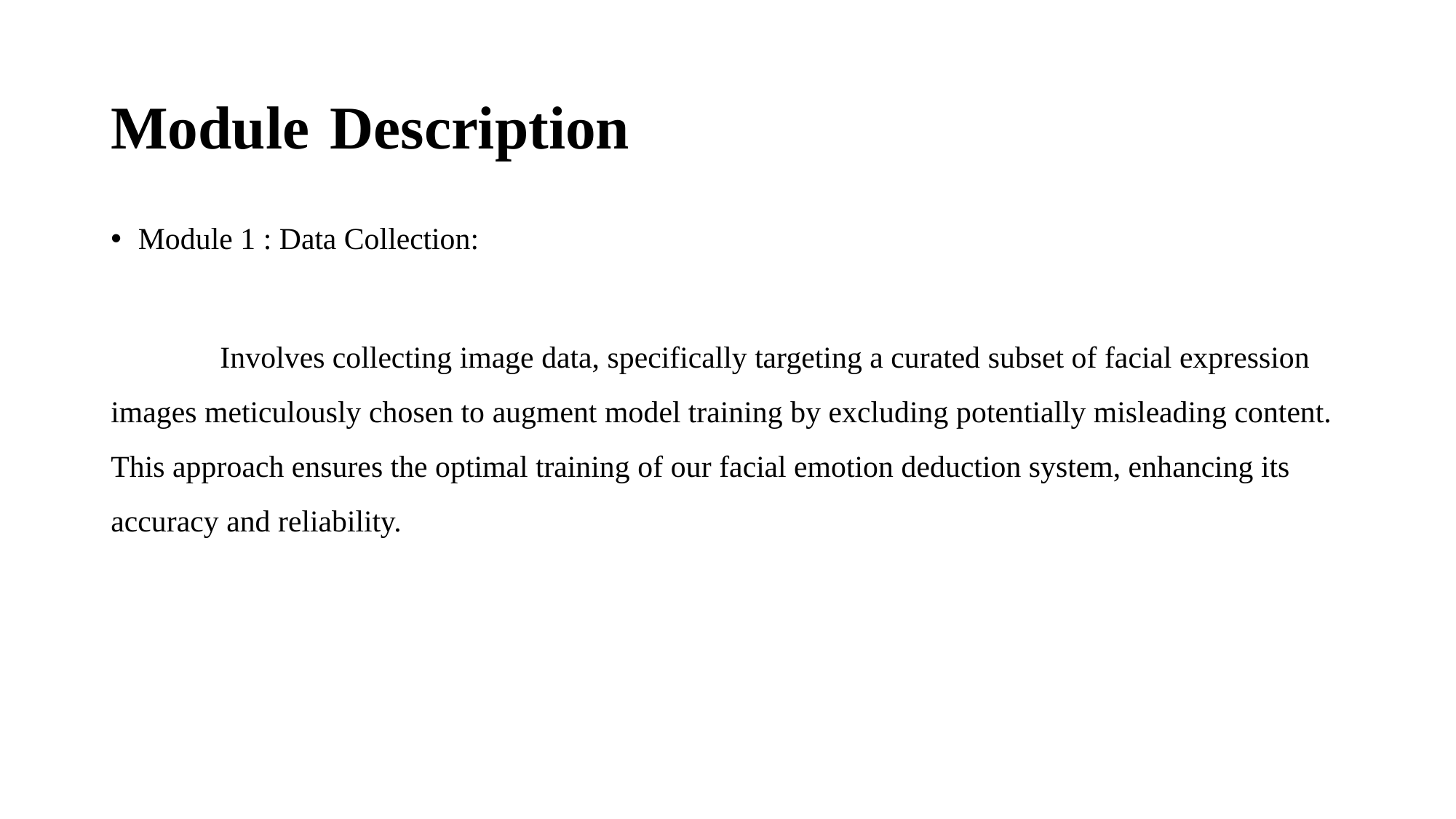

# Module Description
Module 1 : Data Collection:

	Involves collecting image data, specifically targeting a curated subset of facial expression images meticulously chosen to augment model training by excluding potentially misleading content. This approach ensures the optimal training of our facial emotion deduction system, enhancing its accuracy and reliability.